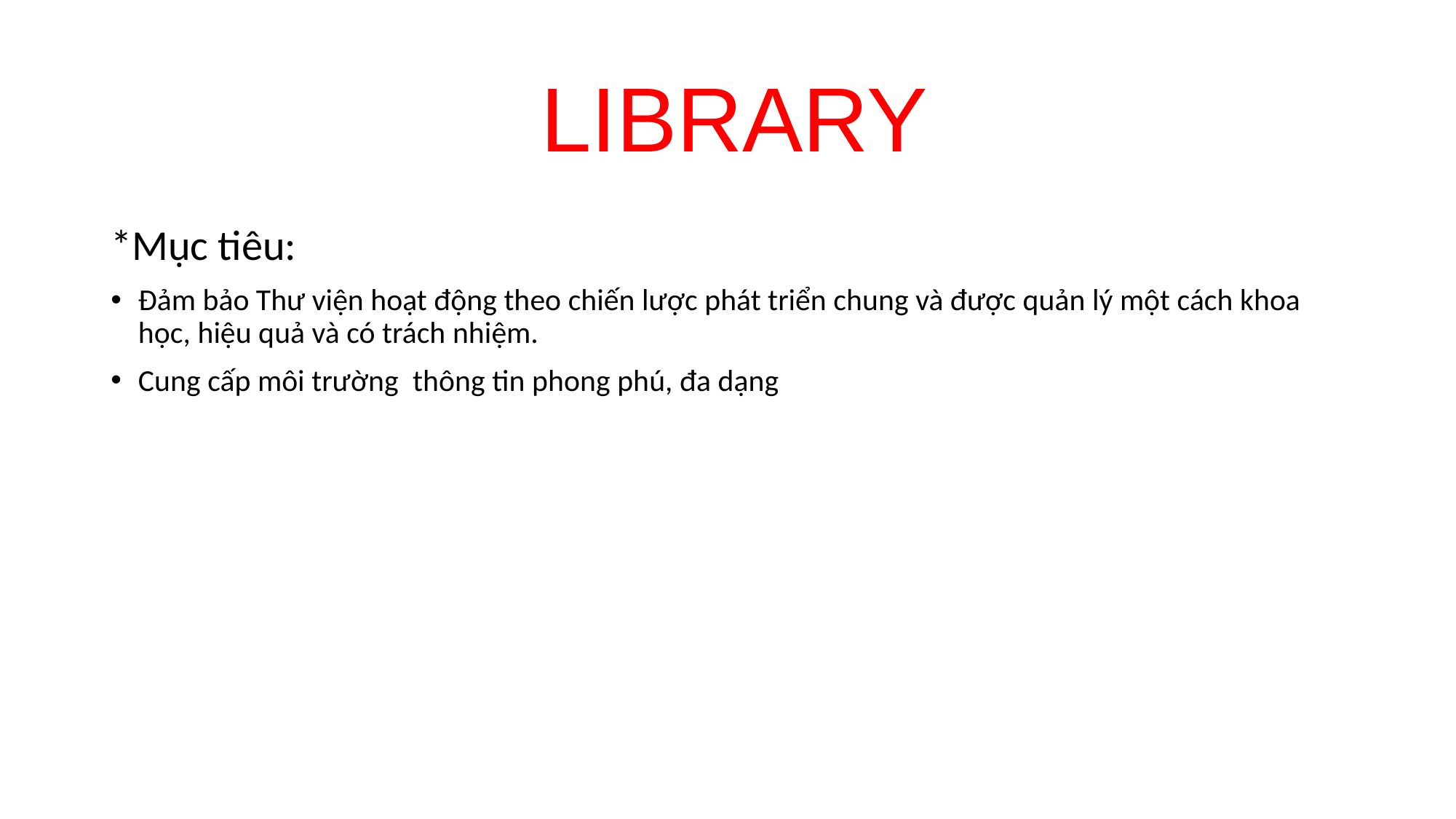

# LIBRARY
*Mục tiêu:
Đảm bảo Thư viện hoạt động theo chiến lược phát triển chung và được quản lý một cách khoa học, hiệu quả và có trách nhiệm.
Cung cấp môi trường  thông tin phong phú, đa dạng